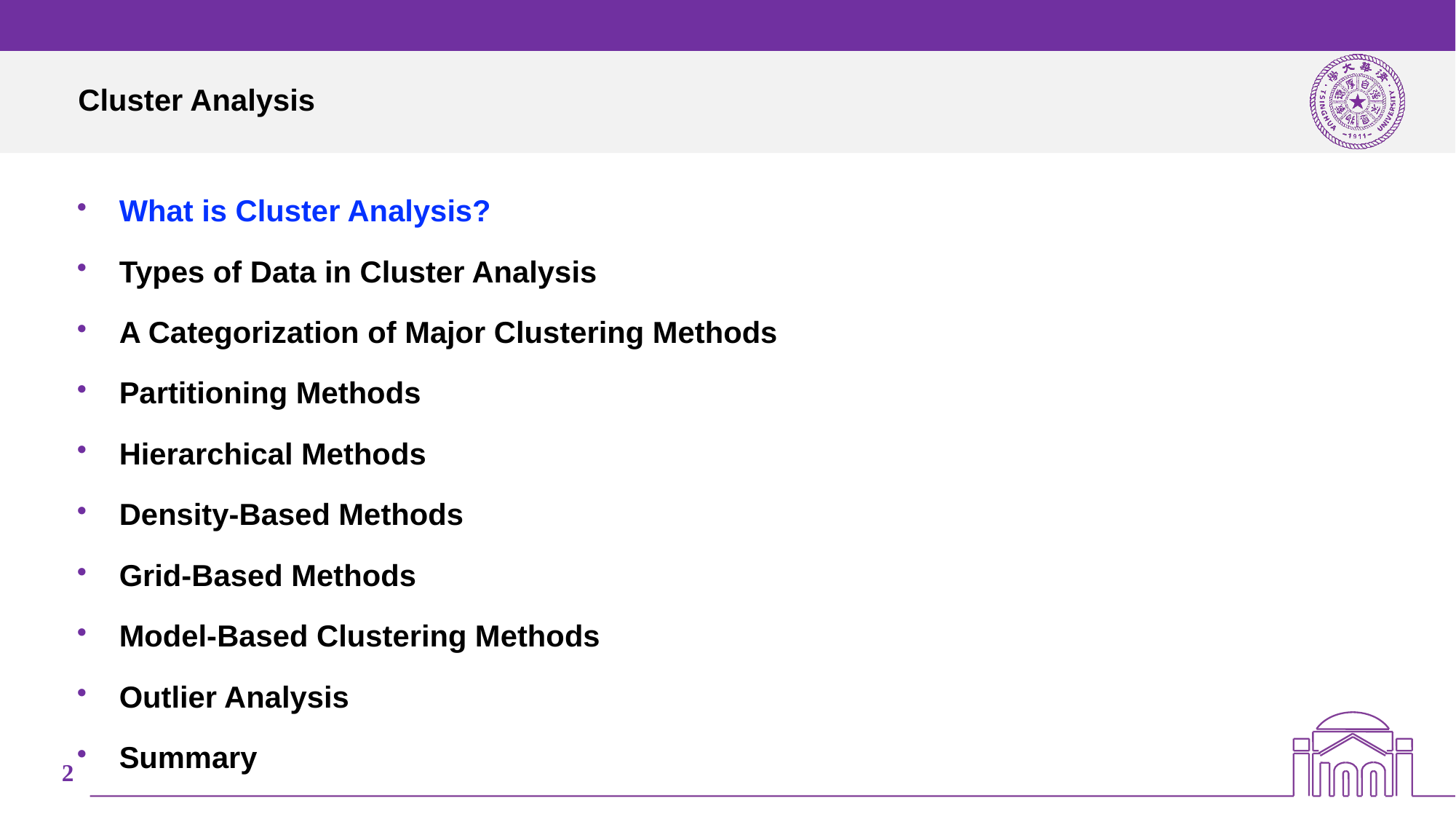

# Cluster Analysis
What is Cluster Analysis?
Types of Data in Cluster Analysis
A Categorization of Major Clustering Methods
Partitioning Methods
Hierarchical Methods
Density-Based Methods
Grid-Based Methods
Model-Based Clustering Methods
Outlier Analysis
Summary